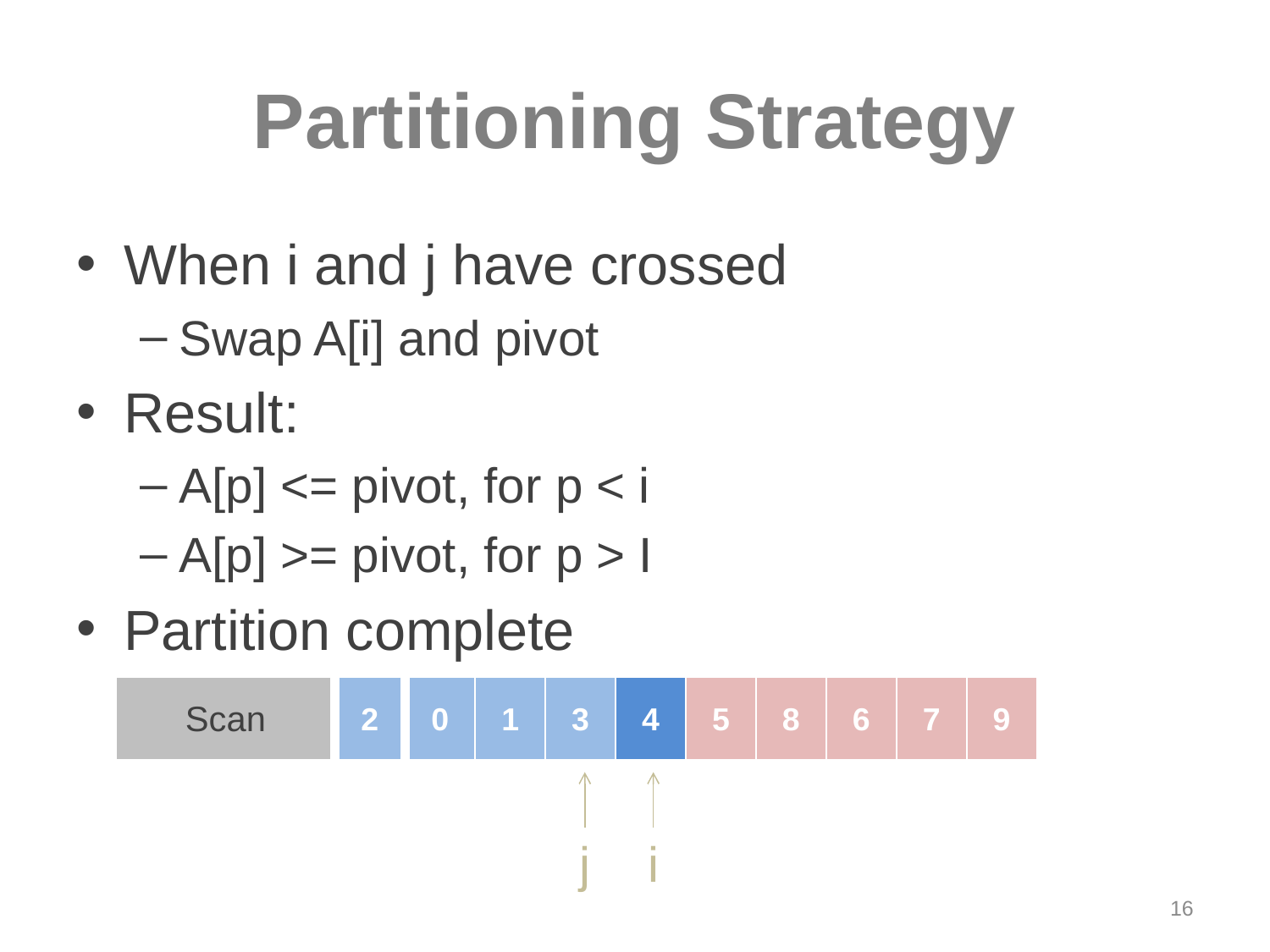

# Partitioning Strategy
When i and j have crossed
Swap A[i] and pivot
Result:
A[p] <= pivot, for p < i
A[p] >= pivot, for p > I
Partition complete
| Scan | 2 | 0 | 1 | 3 | 4 | 5 | 8 | 6 | 7 | 9 |
| --- | --- | --- | --- | --- | --- | --- | --- | --- | --- | --- |
j
i
16